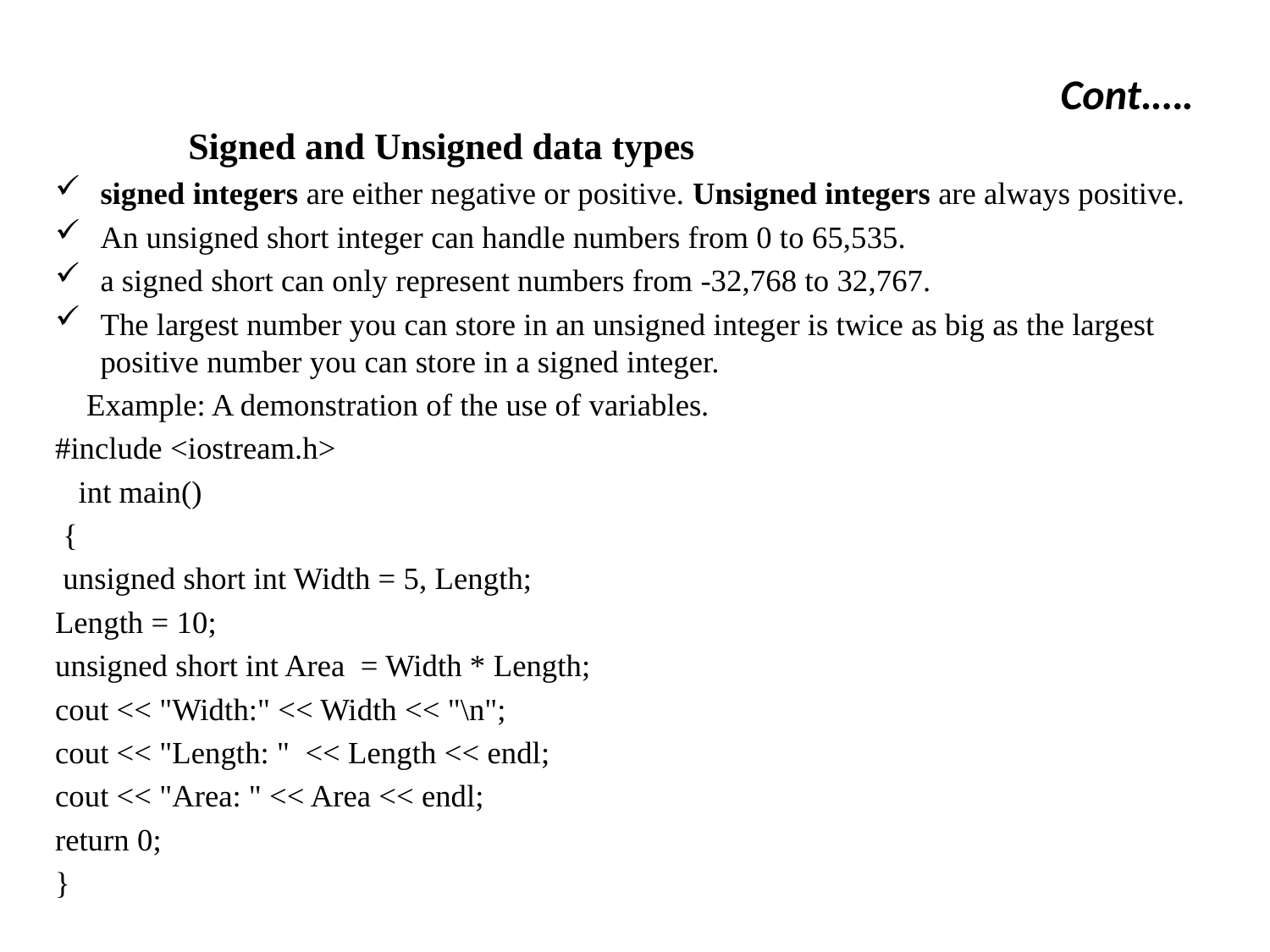

# Cont.….
                 Signed and Unsigned data types
signed integers are either negative or positive. Unsigned integers are always positive.
An unsigned short integer can handle numbers from 0 to 65,535.
a signed short can only represent numbers from -32,768 to 32,767.
The largest number you can store in an unsigned integer is twice as big as the largest positive number you can store in a signed integer.
    Example: A demonstration of the use of variables.
#include <iostream.h>
   int main()
 {
 unsigned short int Width = 5, Length;
Length = 10;
unsigned short int Area  = Width * Length;
cout << "Width:" << Width << "\n";
cout << "Length: "  << Length << endl;
cout << "Area: " << Area << endl;
return 0;
}